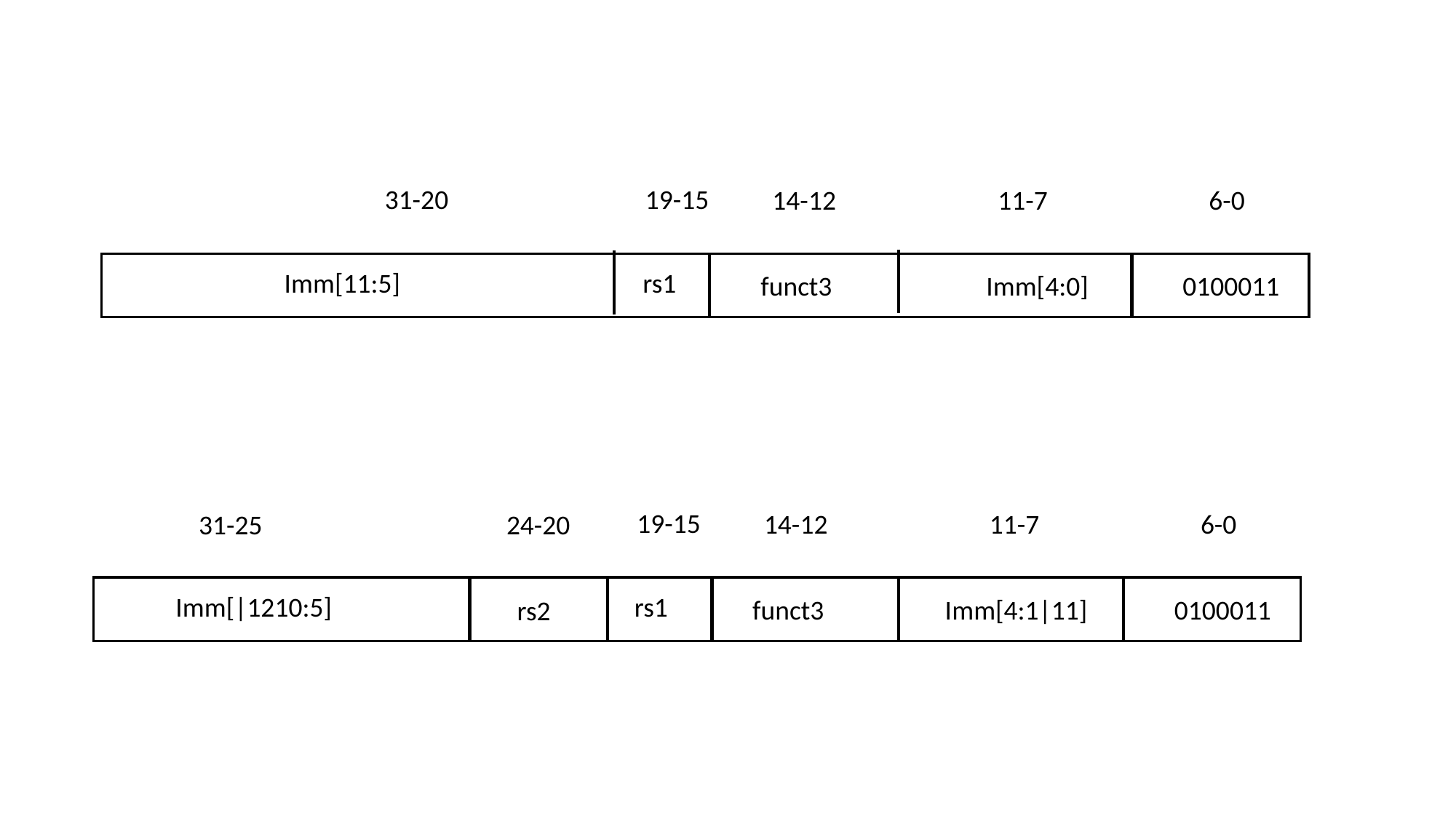

31-20
   19-15
     14-12
     11-7
     6-0

Imm[11:5]
rs1
funct3
Imm[4:0]
0100011
   19-15
     14-12
     11-7
     6-0
31-25

Imm[|1210:5]
rs1
funct3
Imm[4:1|11]
0100011
24-20
rs2